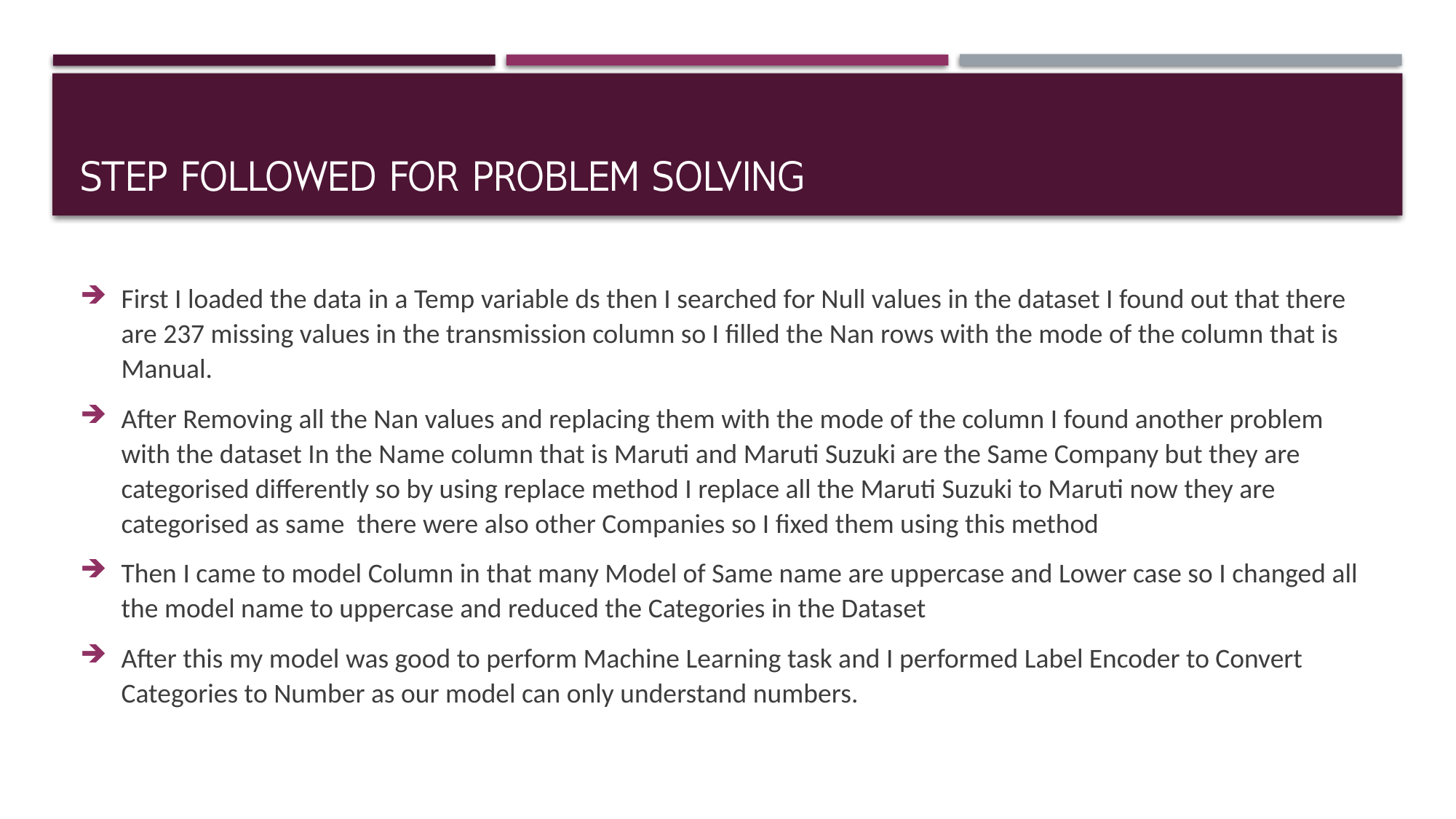

# Step followed for problem solving
First I loaded the data in a Temp variable ds then I searched for Null values in the dataset I found out that there are 237 missing values in the transmission column so I filled the Nan rows with the mode of the column that is Manual.
After Removing all the Nan values and replacing them with the mode of the column I found another problem with the dataset In the Name column that is Maruti and Maruti Suzuki are the Same Company but they are categorised differently so by using replace method I replace all the Maruti Suzuki to Maruti now they are categorised as same  there were also other Companies so I fixed them using this method
Then I came to model Column in that many Model of Same name are uppercase and Lower case so I changed all the model name to uppercase and reduced the Categories in the Dataset
After this my model was good to perform Machine Learning task and I performed Label Encoder to Convert Categories to Number as our model can only understand numbers.